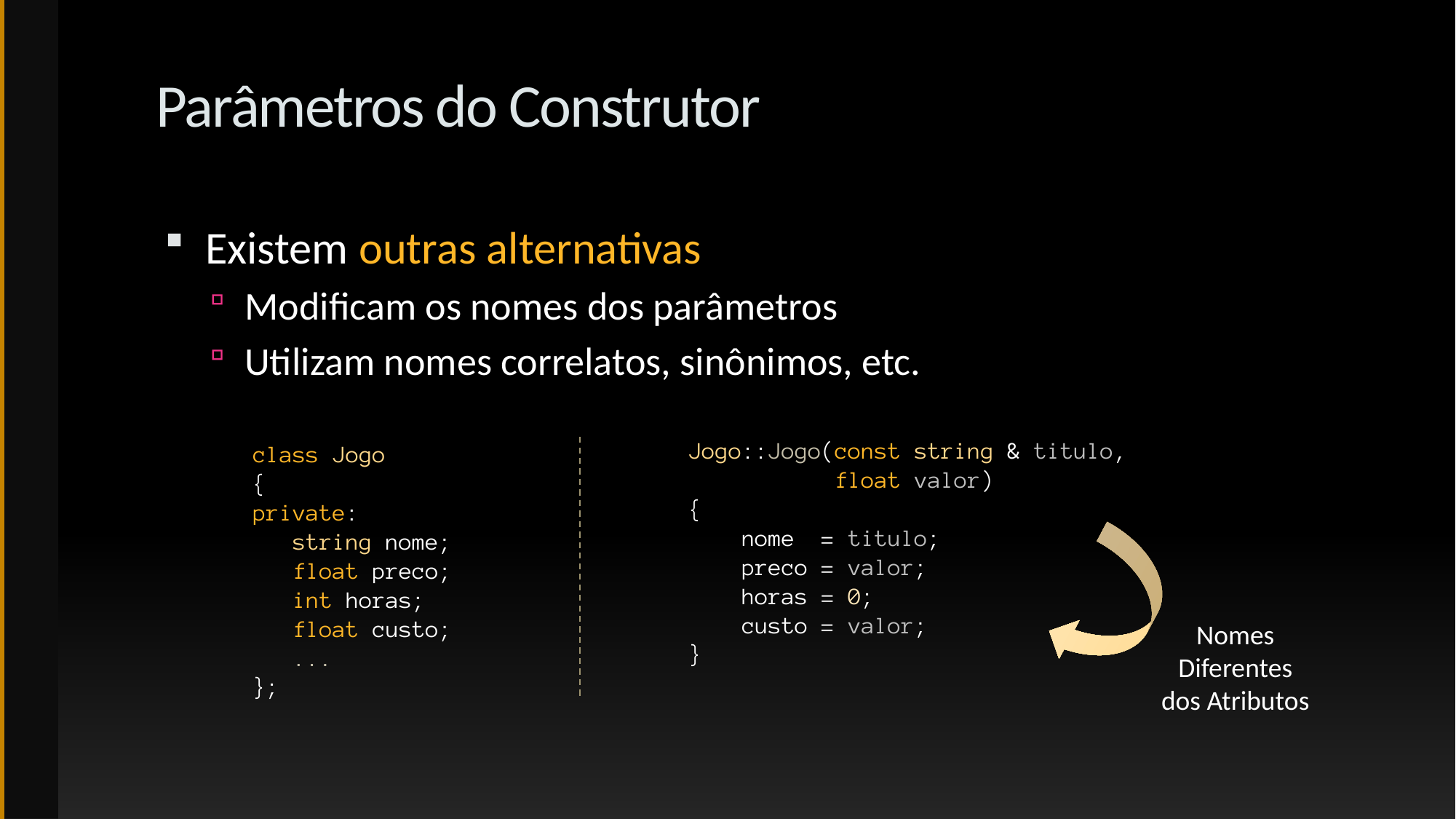

# Parâmetros do Construtor
Existem outras alternativas
Modificam os nomes dos parâmetros
Utilizam nomes correlatos, sinônimos, etc.
Jogo::Jogo(const string & titulo,
           float valor)
{
    nome  = titulo;
    preco = valor;
    horas = 0;
    custo = valor;
}
class Jogo
{
private:
   string nome;
   float preco;
   int horas;
   float custo;
   ...
};

Nomes Diferentes
dos Atributos